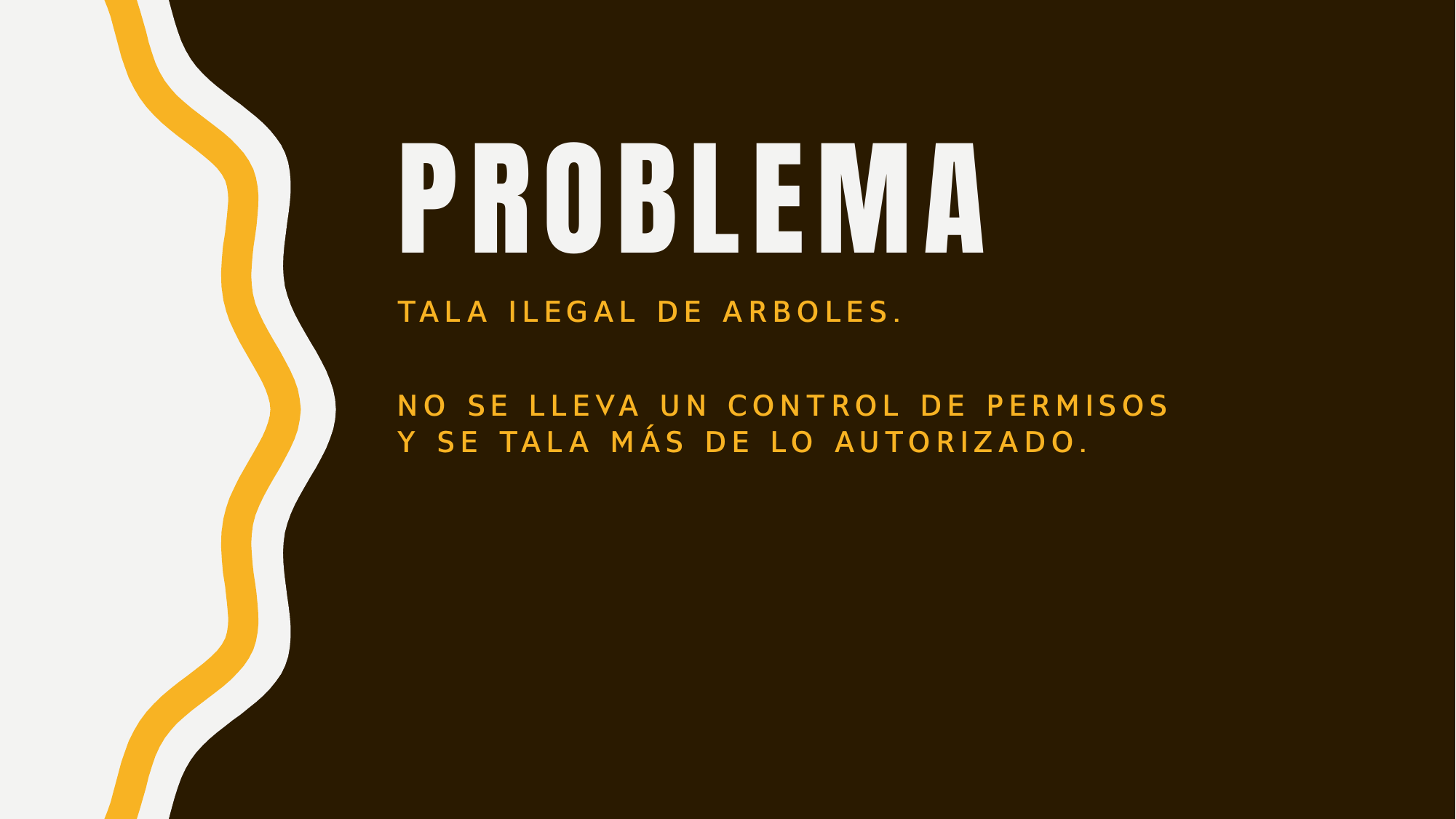

# PROBLEMA
Tala ilegal de arboles.

No se lleva un control de permisos y se tala más de lo autorizado.